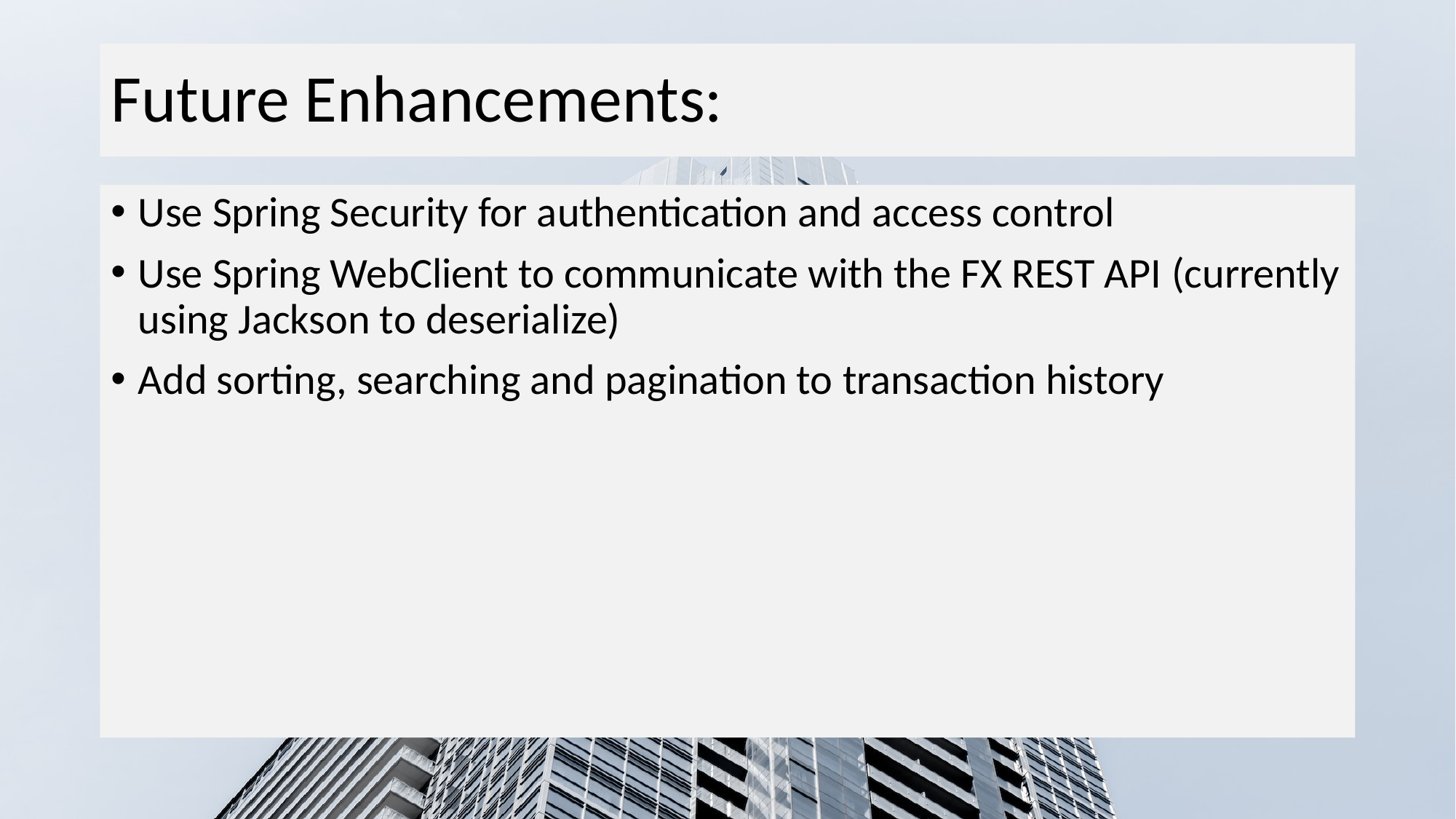

# Future Enhancements:
Use Spring Security for authentication and access control
Use Spring WebClient to communicate with the FX REST API (currently using Jackson to deserialize)
Add sorting, searching and pagination to transaction history